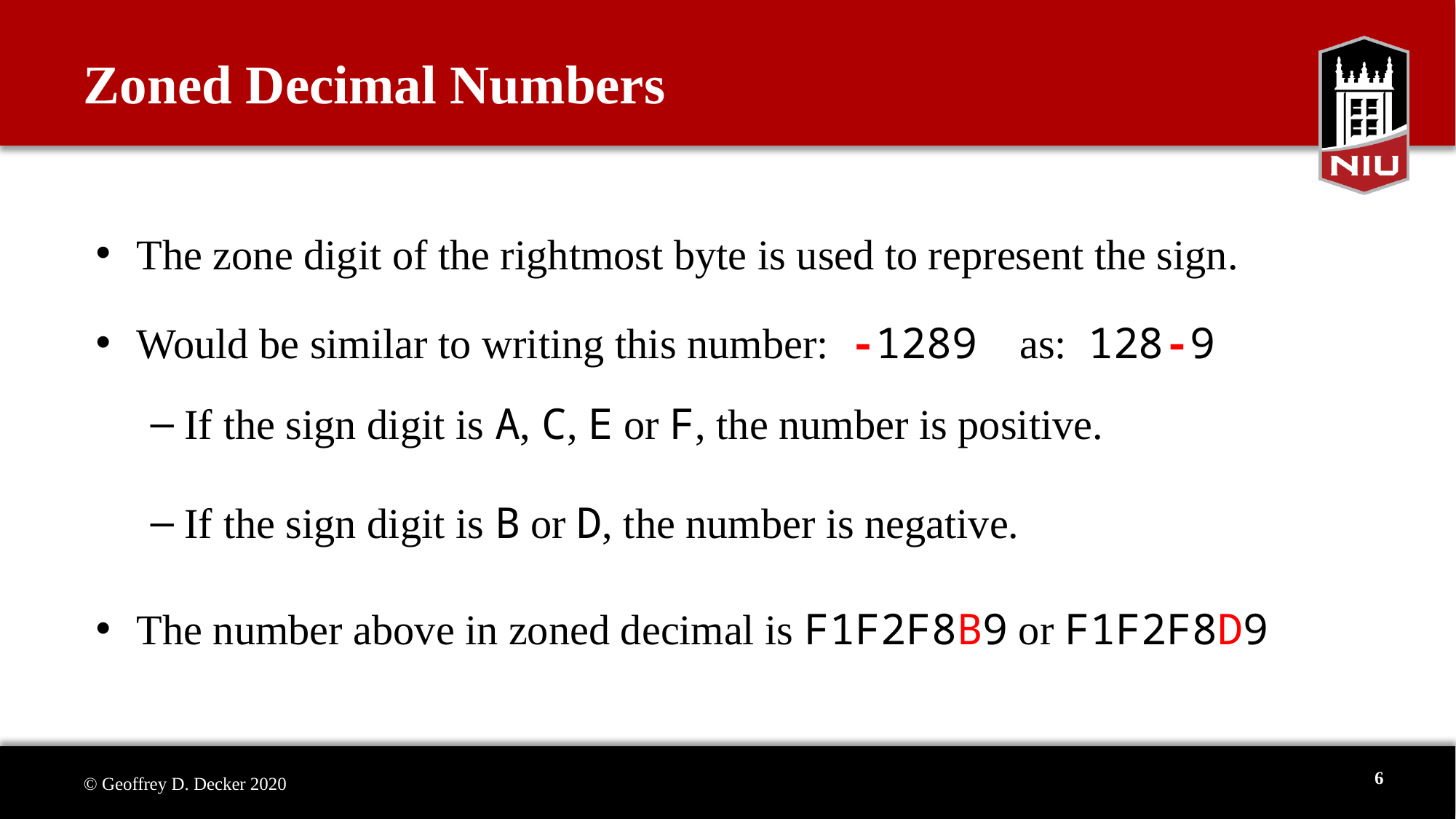

# Zoned Decimal Numbers
The zone digit of the rightmost byte is used to represent the sign.

Would be similar to writing this number:  -1289    as:  128-9

If the sign digit is A, C, E or F, the number is positive.

If the sign digit is B or D, the number is negative.

The number above in zoned decimal is F1F2F8B9 or F1F2F8D9

6
© Geoffrey D. Decker 2020